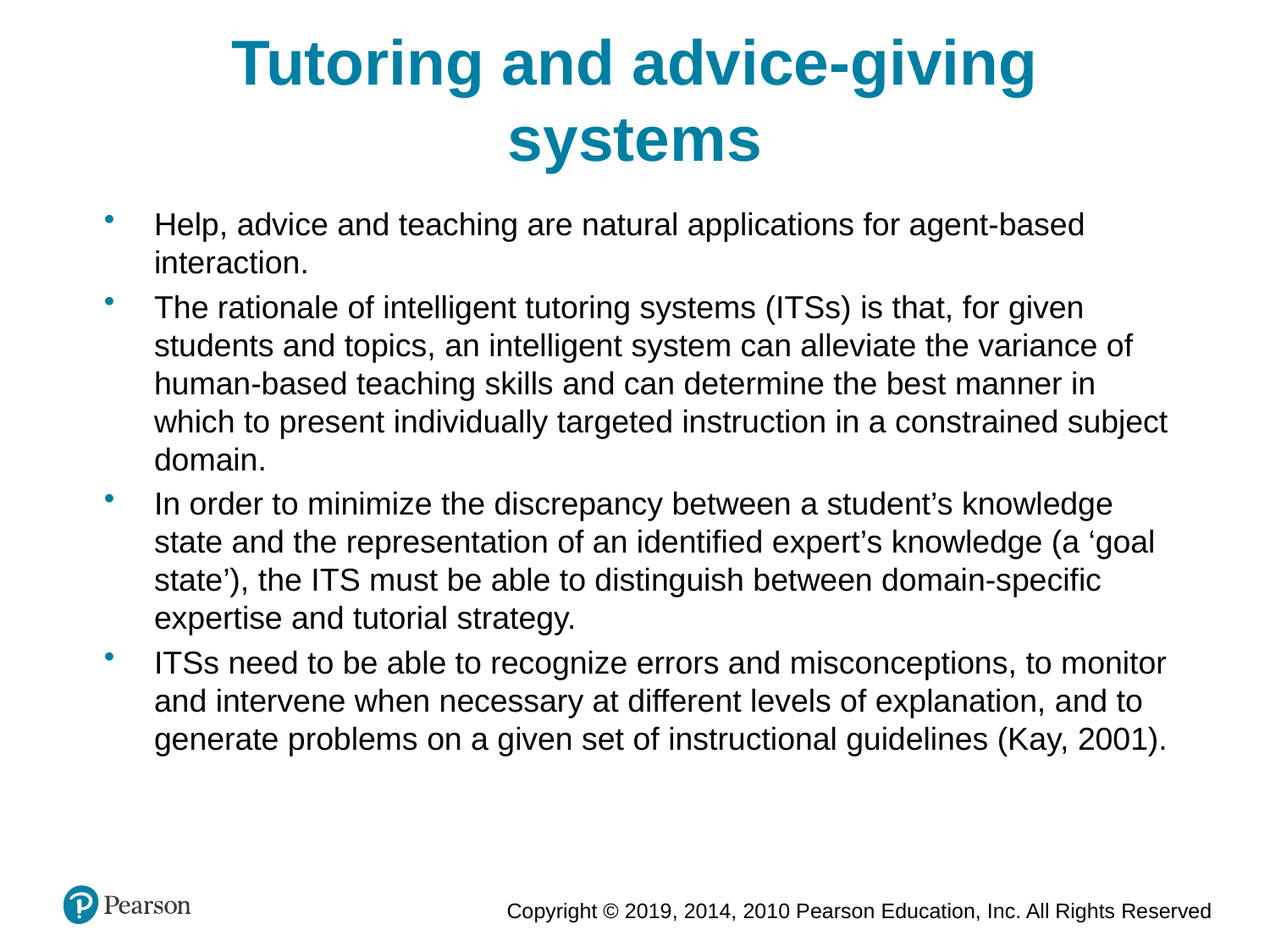

Tutoring and advice-giving systems
Help, advice and teaching are natural applications for agent-based interaction.
The rationale of intelligent tutoring systems (ITSs) is that, for given students and topics, an intelligent system can alleviate the variance of human-based teaching skills and can determine the best manner in which to present individually targeted instruction in a constrained subject domain.
In order to minimize the discrepancy between a student’s knowledge state and the representation of an identified expert’s knowledge (a ‘goal state’), the ITS must be able to distinguish between domain-specific expertise and tutorial strategy.
ITSs need to be able to recognize errors and misconceptions, to monitor and intervene when necessary at different levels of explanation, and to generate problems on a given set of instructional guidelines (Kay, 2001).